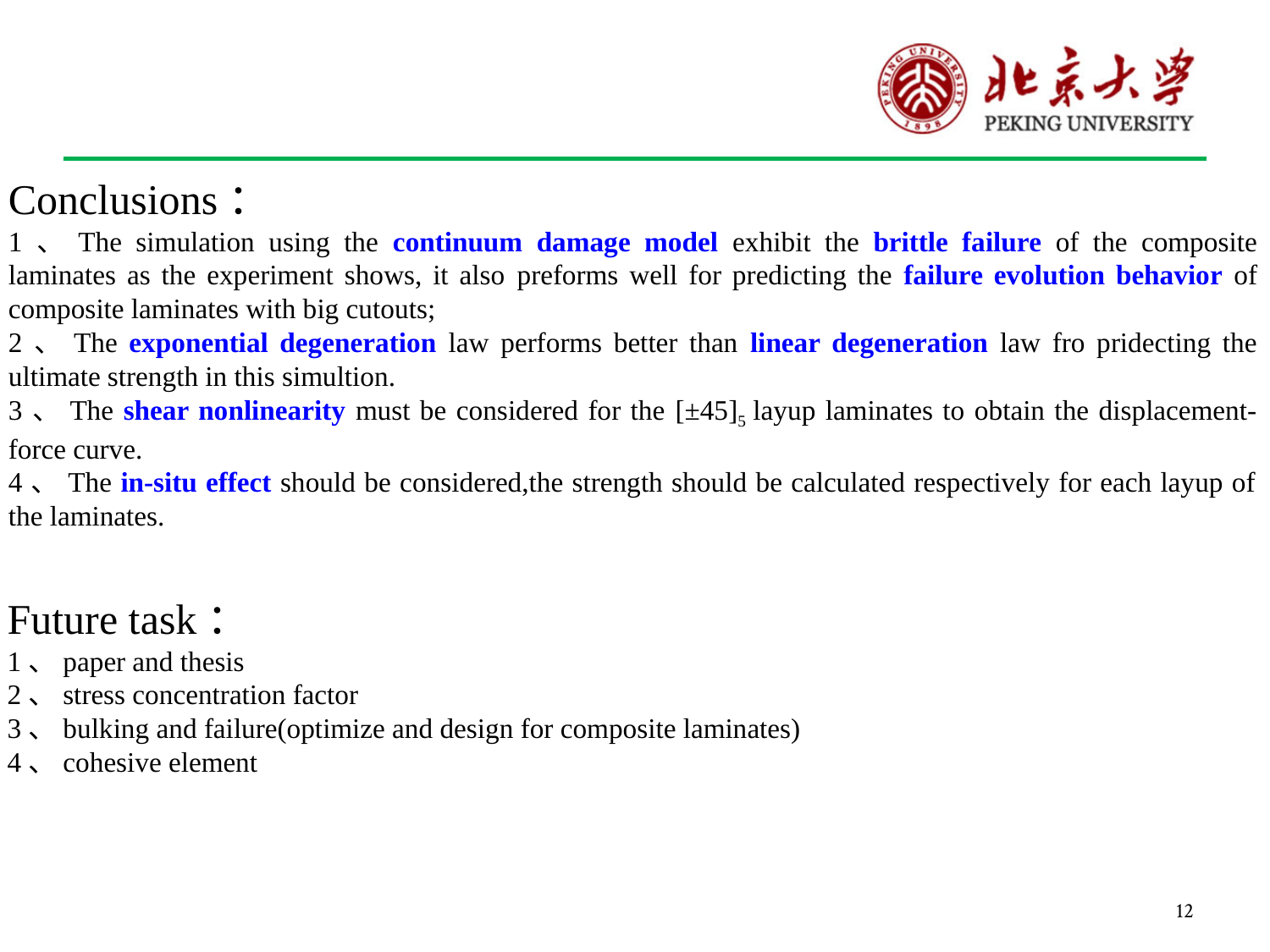

Conclusions：
1、The simulation using the continuum damage model exhibit the brittle failure of the composite laminates as the experiment shows, it also preforms well for predicting the failure evolution behavior of composite laminates with big cutouts;
2、The exponential degeneration law performs better than linear degeneration law fro pridecting the ultimate strength in this simultion.
3、The shear nonlinearity must be considered for the [±45]5 layup laminates to obtain the displacement-force curve.
4、The in-situ effect should be considered,the strength should be calculated respectively for each layup of the laminates.
Future task：
1、paper and thesis
2、stress concentration factor
3、bulking and failure(optimize and design for composite laminates)
4、cohesive element

12